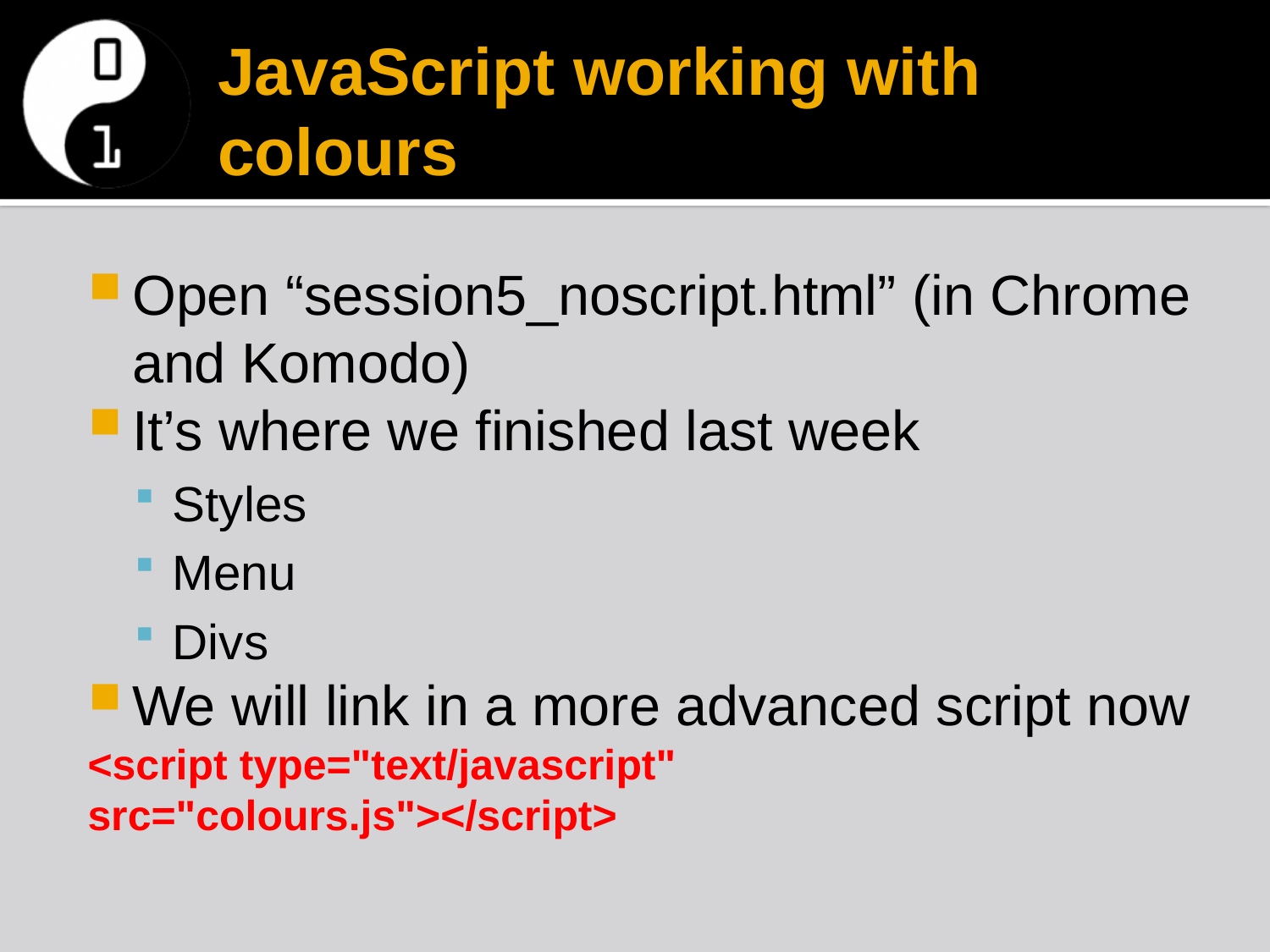

# JavaScript working with colours
Open “session5_noscript.html” (in Chrome and Komodo)
It’s where we finished last week
Styles
Menu
Divs
We will link in a more advanced script now
<script type="text/javascript" src="colours.js"></script>